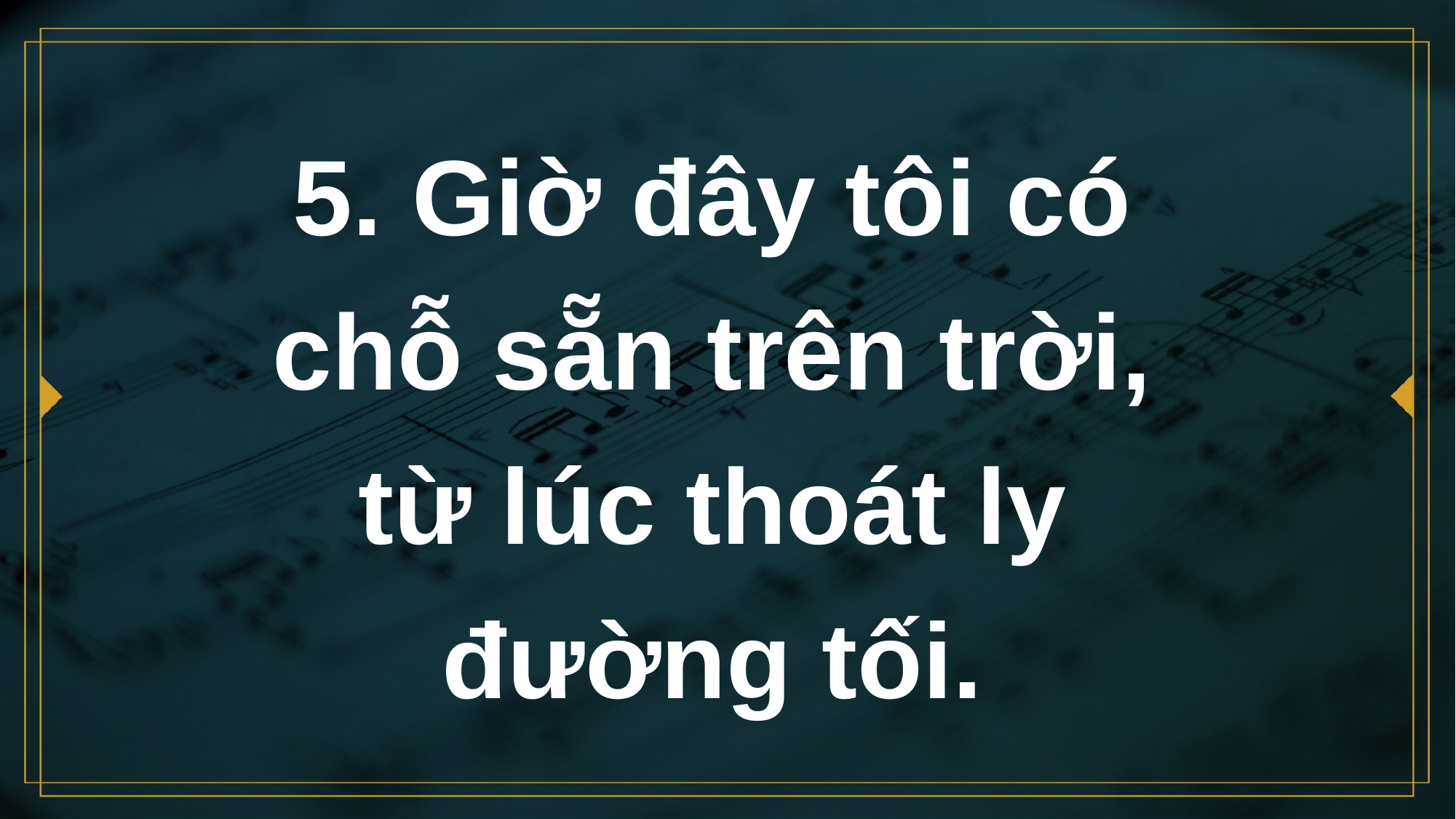

# 5. Giờ đây tôi có chỗ sẵn trên trời, từ lúc thoát ly đường tối.